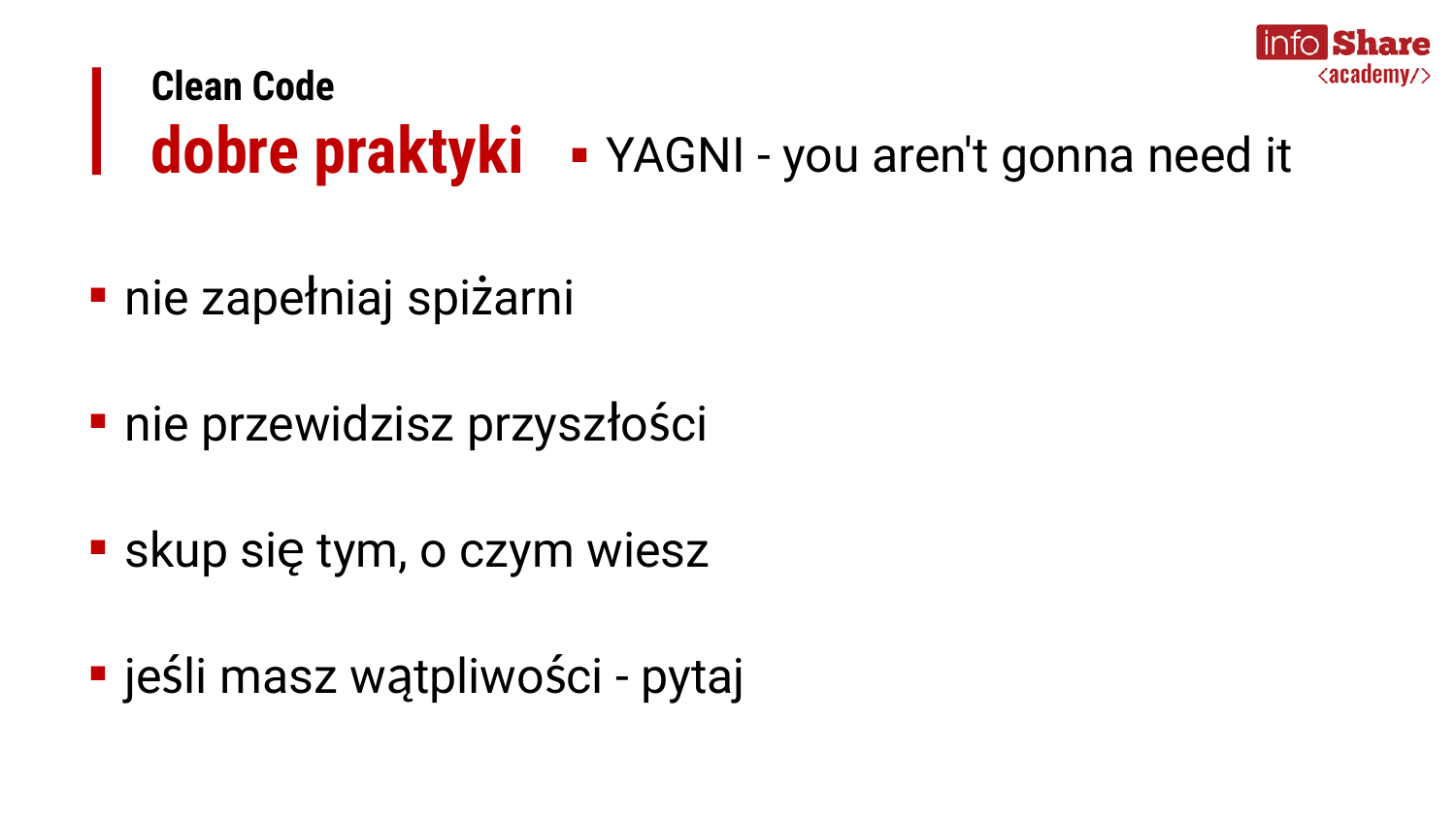

Clean Code
dobre praktyki
YAGNI - you aren't gonna need it
nie zapełniaj spiżarni

nie przewidzisz przyszłości

skup się tym, o czym wiesz

jeśli masz wątpliwości - pytaj